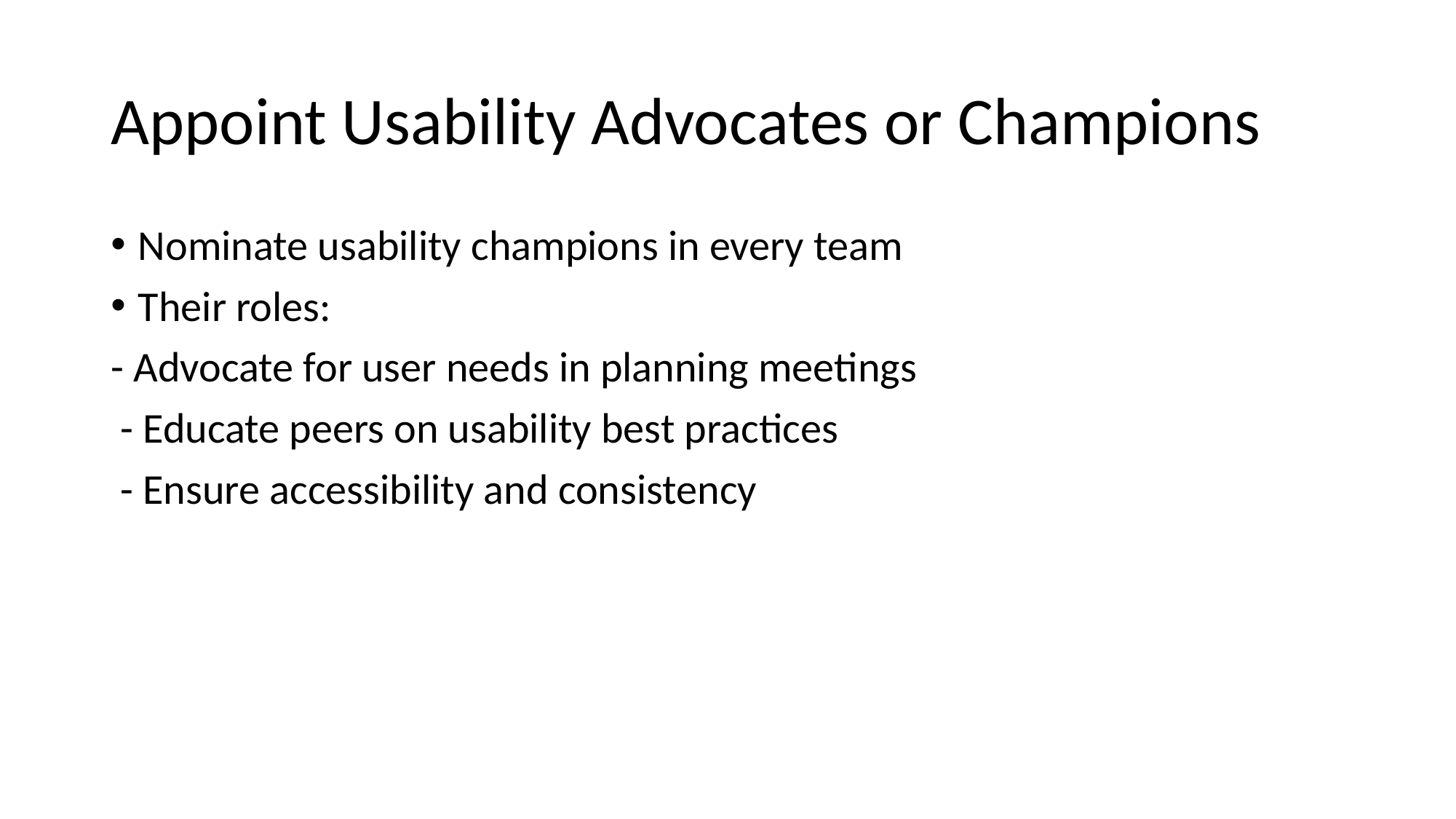

# Appoint Usability Advocates or Champions
Nominate usability champions in every team
Their roles:
- Advocate for user needs in planning meetings
 - Educate peers on usability best practices
 - Ensure accessibility and consistency